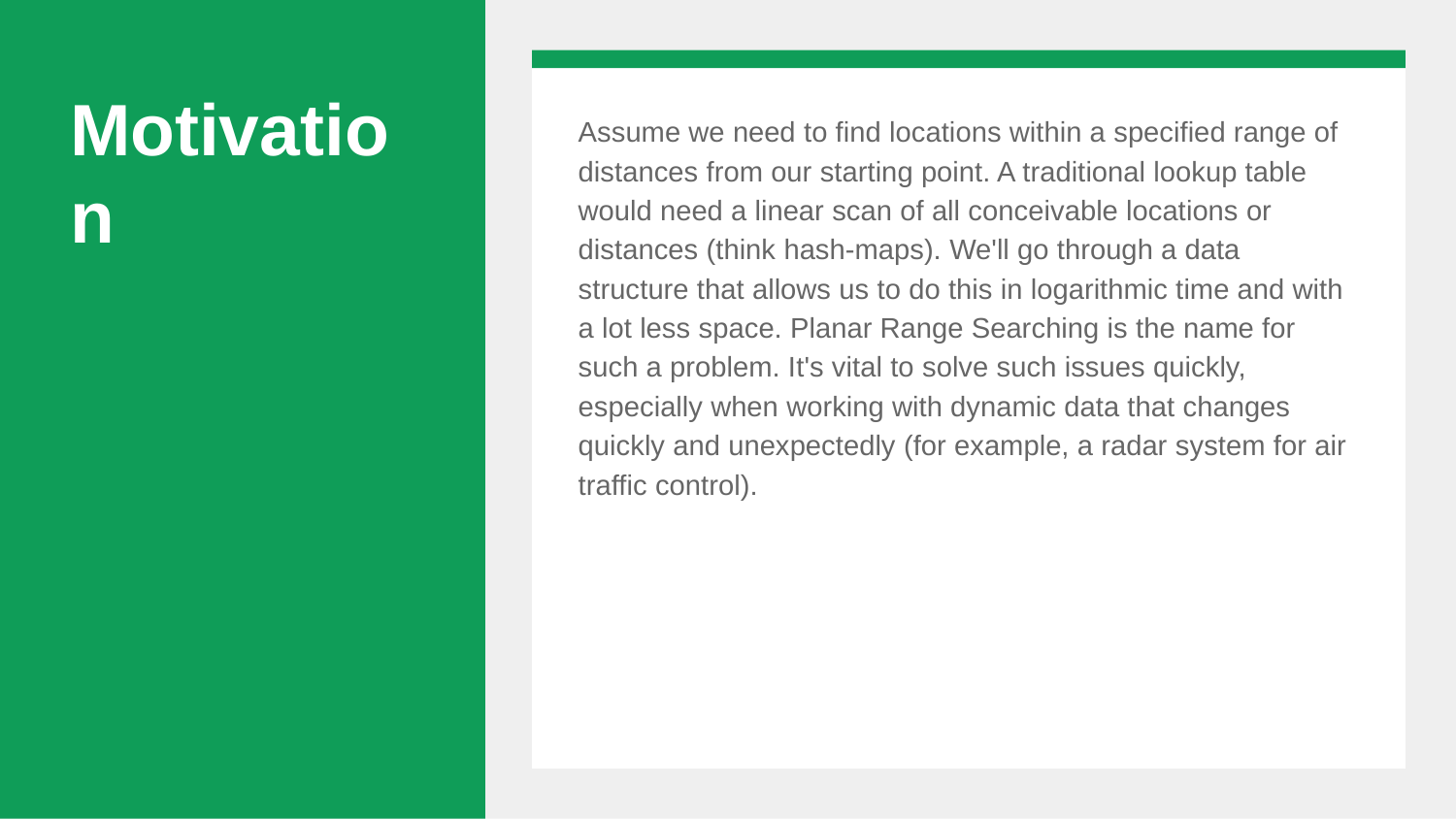

# Motivation
Assume we need to find locations within a specified range of distances from our starting point. A traditional lookup table would need a linear scan of all conceivable locations or distances (think hash-maps). We'll go through a data structure that allows us to do this in logarithmic time and with a lot less space. Planar Range Searching is the name for such a problem. It's vital to solve such issues quickly, especially when working with dynamic data that changes quickly and unexpectedly (for example, a radar system for air traffic control).